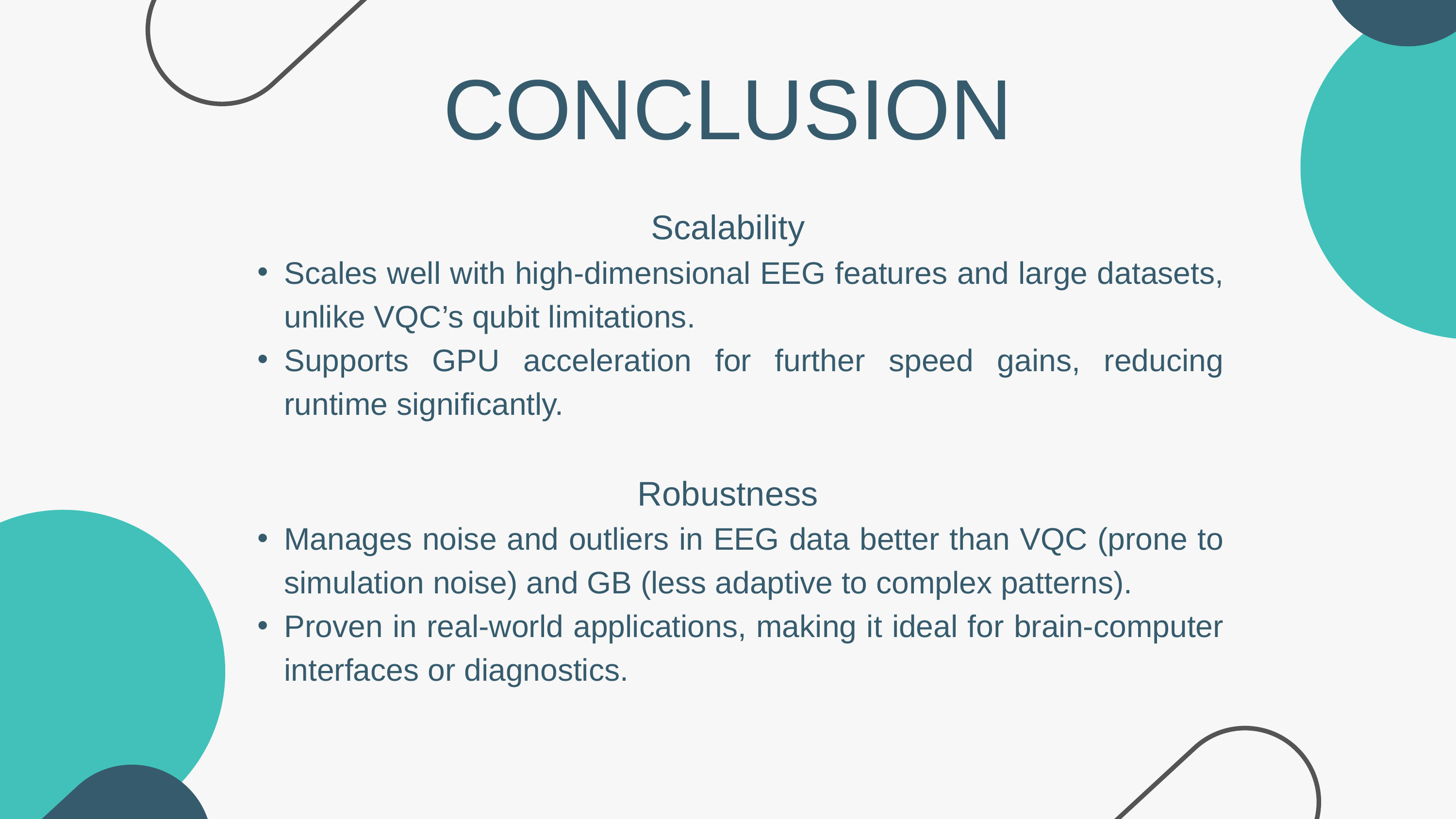

CONCLUSION
Scalability
Scales well with high-dimensional EEG features and large datasets, unlike VQC’s qubit limitations.
Supports GPU acceleration for further speed gains, reducing runtime significantly.

Robustness
Manages noise and outliers in EEG data better than VQC (prone to simulation noise) and GB (less adaptive to complex patterns).
Proven in real-world applications, making it ideal for brain-computer interfaces or diagnostics.